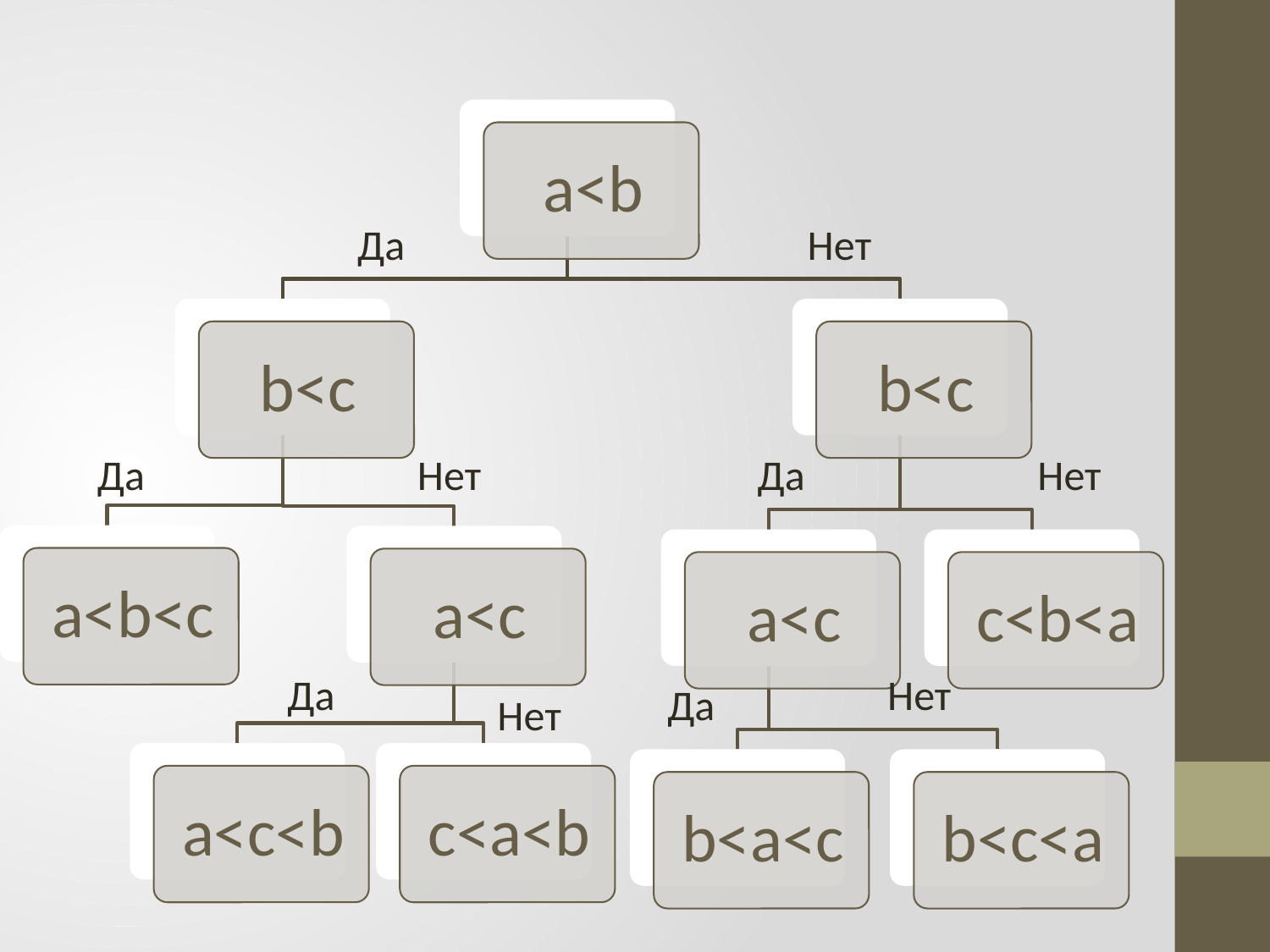

a<b
b<c
a<c
a<c<b
c<a<b
a<b<c
b<c
a<c
b<a<c
b<c<a
c<b<a
Да
Нет
Да
Нет
Да
Нет
Да
Нет
Да
Нет